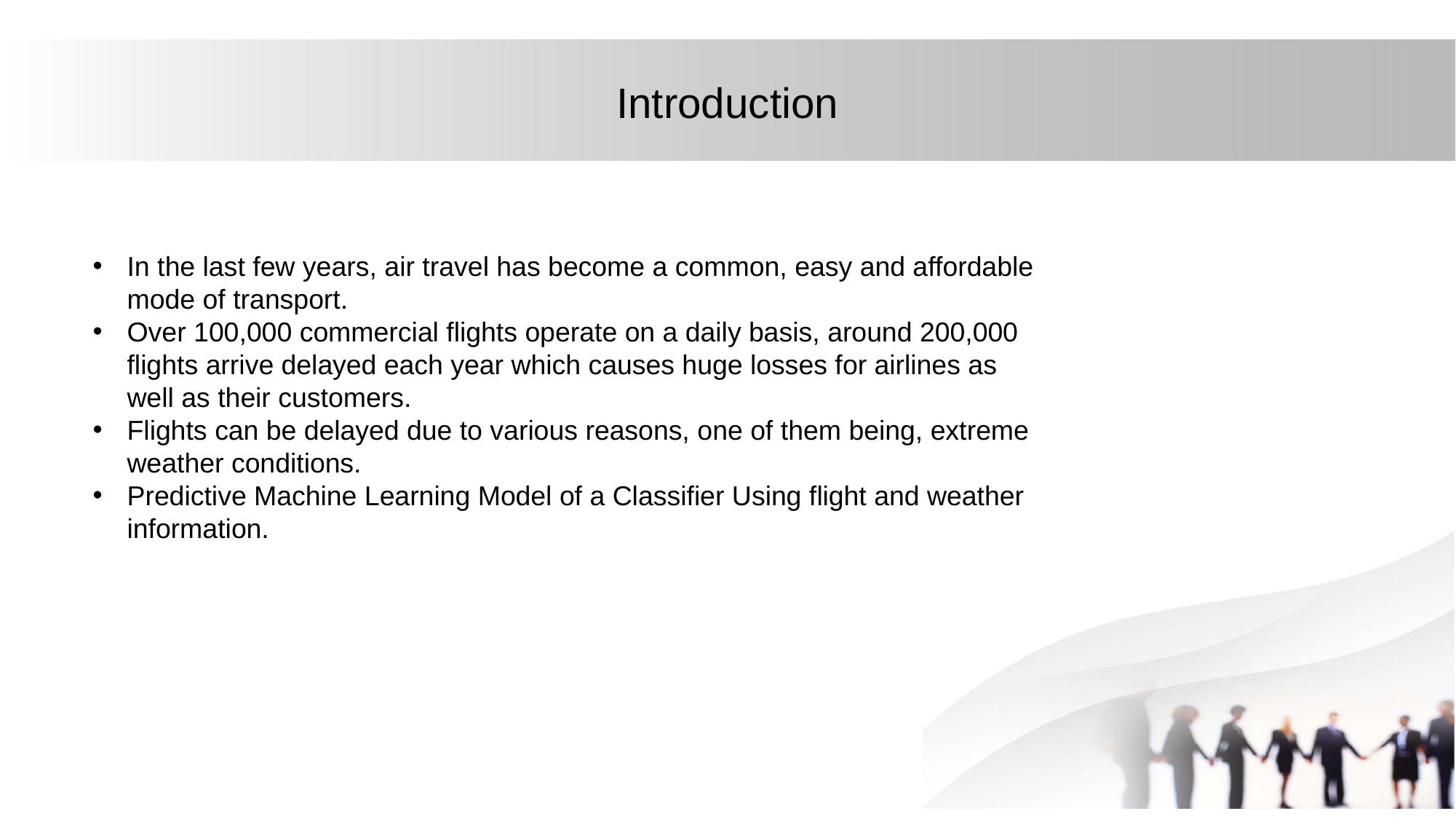

# Introduction
In the last few years, air travel has become a common, easy and affordable mode of transport.
Over 100,000 commercial flights operate on a daily basis, around 200,000 flights arrive delayed each year which causes huge losses for airlines as well as their customers.
Flights can be delayed due to various reasons, one of them being, extreme weather conditions.
Predictive Machine Learning Model of a Classifier Using flight and weather information.